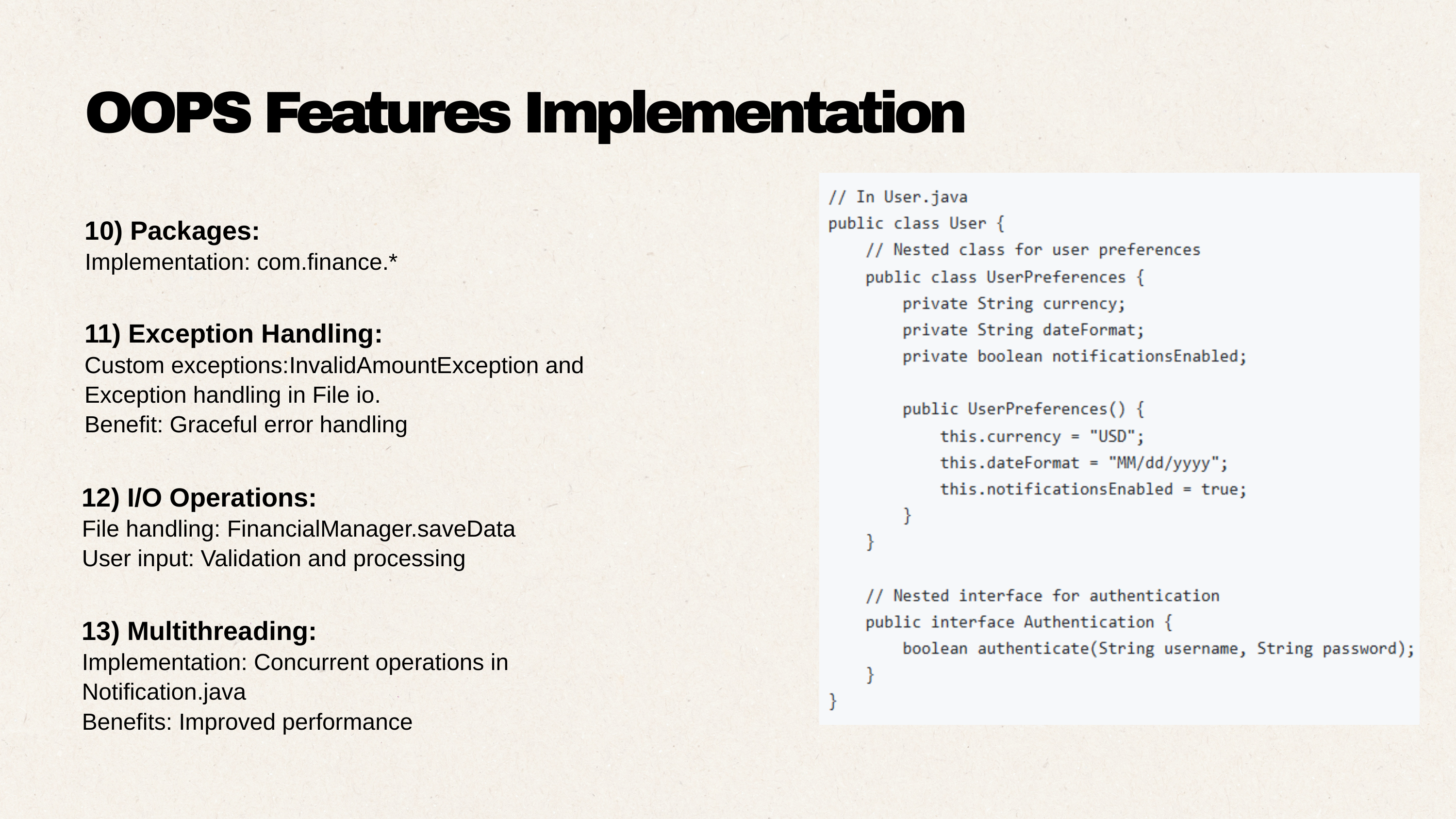

OOPS Features Implementation

10) Packages:
Implementation: com.finance.*

11) Exception Handling:
Custom exceptions:InvalidAmountException and Exception handling in File io.
Benefit: Graceful error handling
12) I/O Operations:
File handling: FinancialManager.saveData
User input: Validation and processing
13) Multithreading:
Implementation: Concurrent operations in Notification.java
Benefits: Improved performance